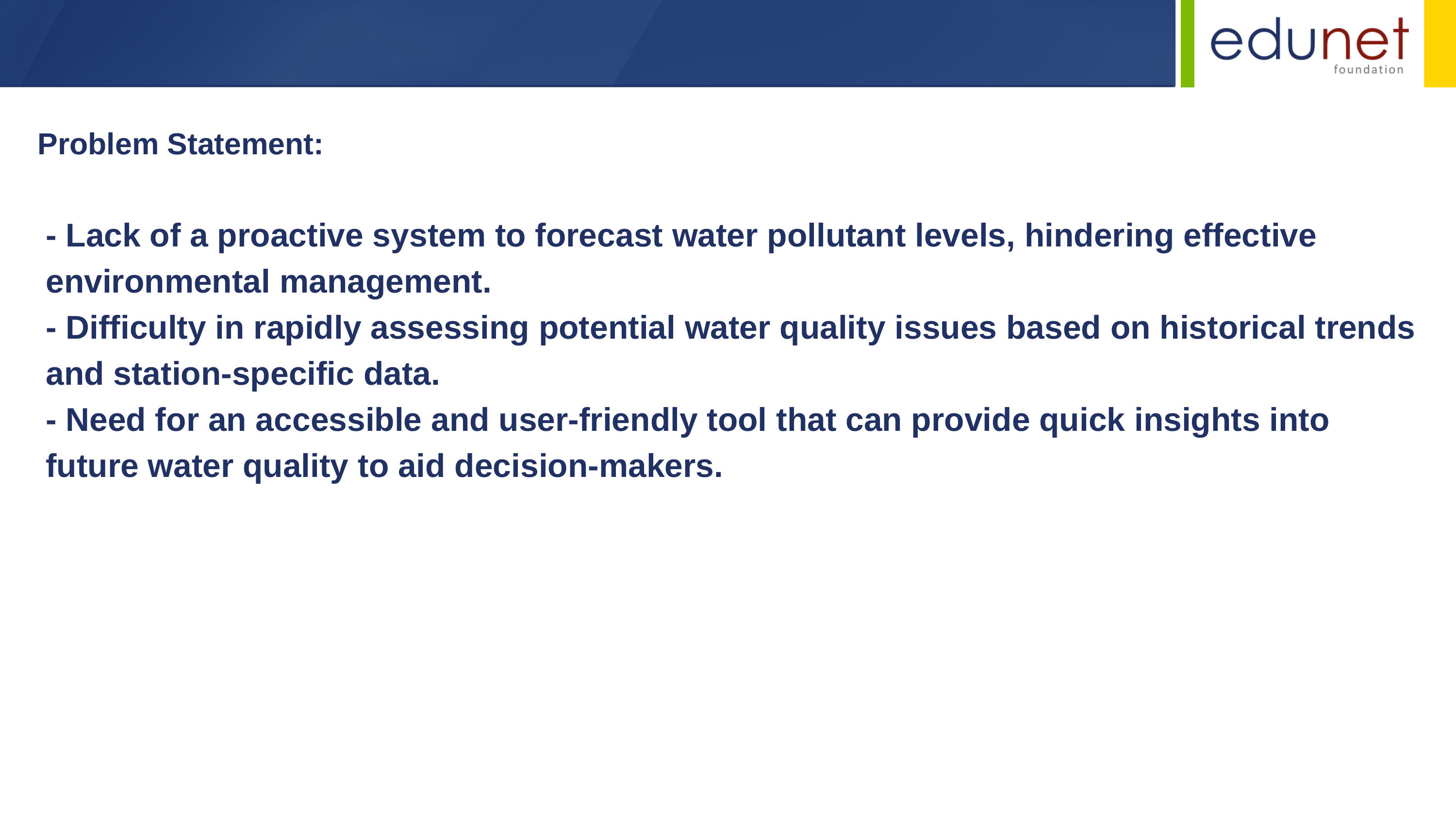

Problem Statement:
- Lack of a proactive system to forecast water pollutant levels, hindering effective environmental management.
- Difficulty in rapidly assessing potential water quality issues based on historical trends and station-specific data.
- Need for an accessible and user-friendly tool that can provide quick insights into future water quality to aid decision-makers.